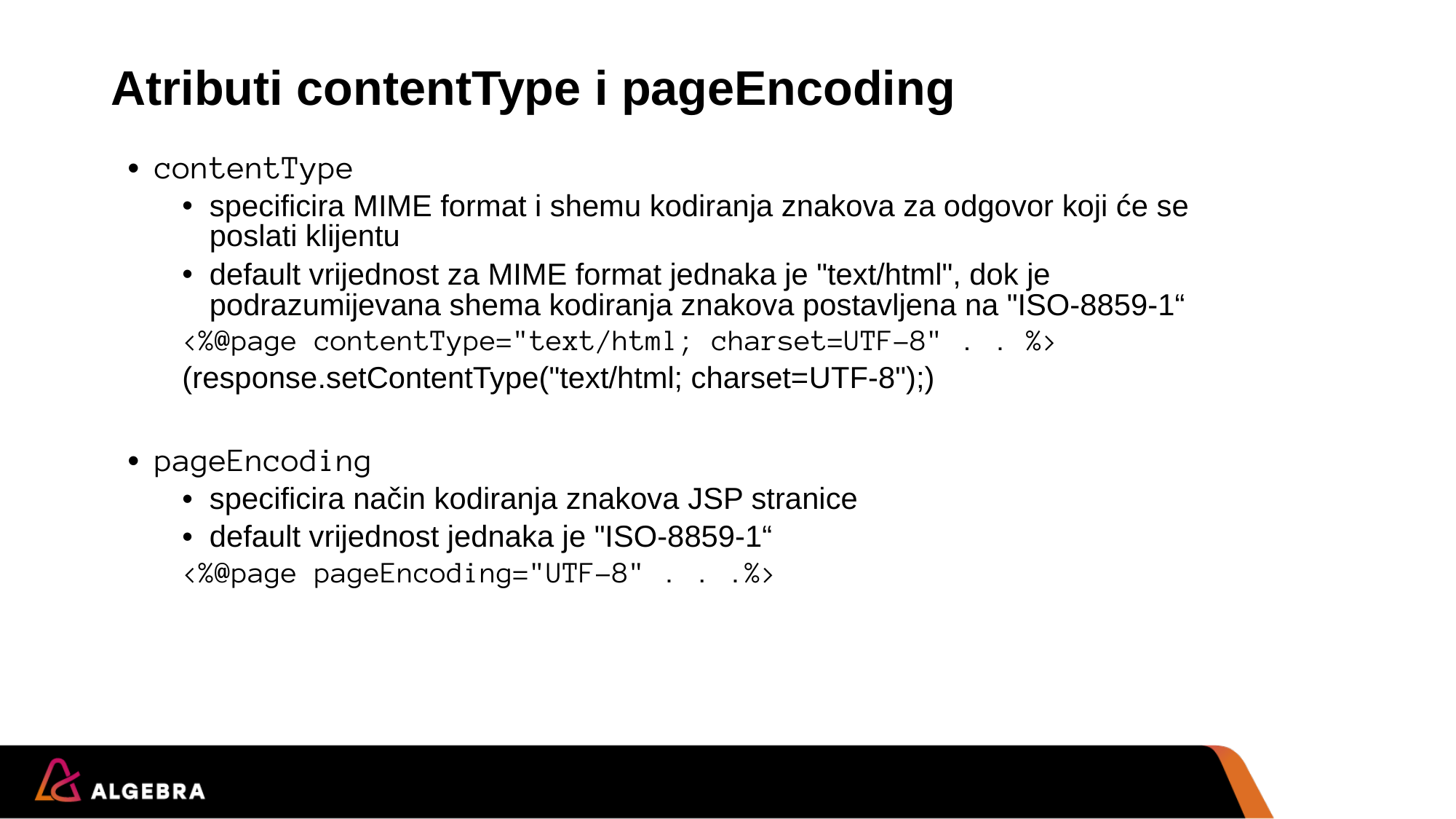

# Atributi contentType i pageEncoding
contentType
specificira MIME format i shemu kodiranja znakova za odgovor koji će se poslati klijentu
default vrijednost za MIME format jednaka je "text/html", dok je podrazumijevana shema kodiranja znakova postavljena na "ISO-8859-1“
<%@page contentType="text/html; charset=UTF-8" . . %>
(response.setContentType("text/html; charset=UTF-8");)

pageEncoding
specificira način kodiranja znakova JSP stranice
default vrijednost jednaka je "ISO-8859-1“
<%@page pageEncoding="UTF-8" . . .%>